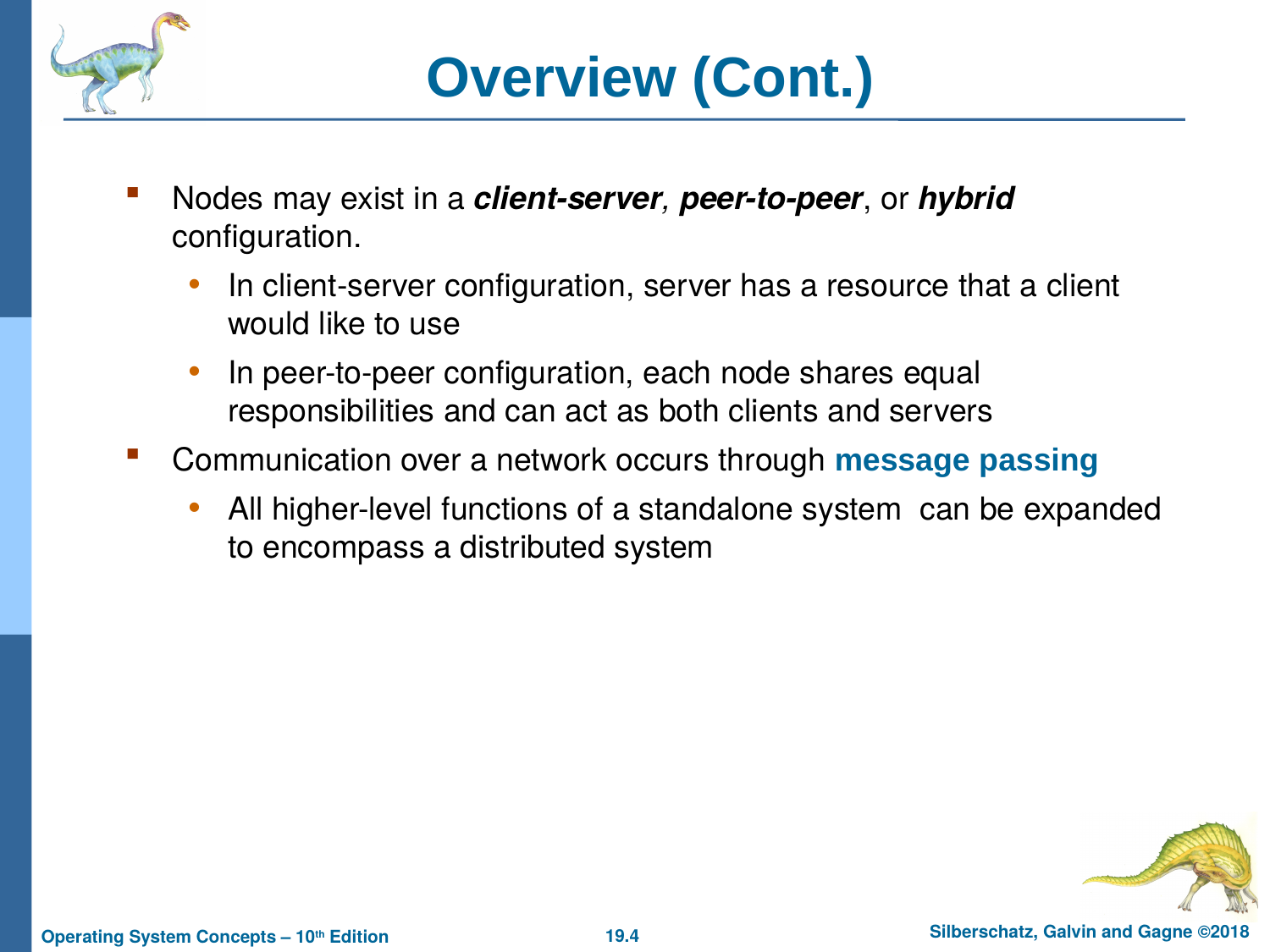

# Overview (Cont.)
Nodes may exist in a client-server, peer-to-peer, or hybrid configuration.
In client-server configuration, server has a resource that a client would like to use
In peer-to-peer configuration, each node shares equal responsibilities and can act as both clients and servers
Communication over a network occurs through message passing
All higher-level functions of a standalone system  can be expanded to encompass a distributed system